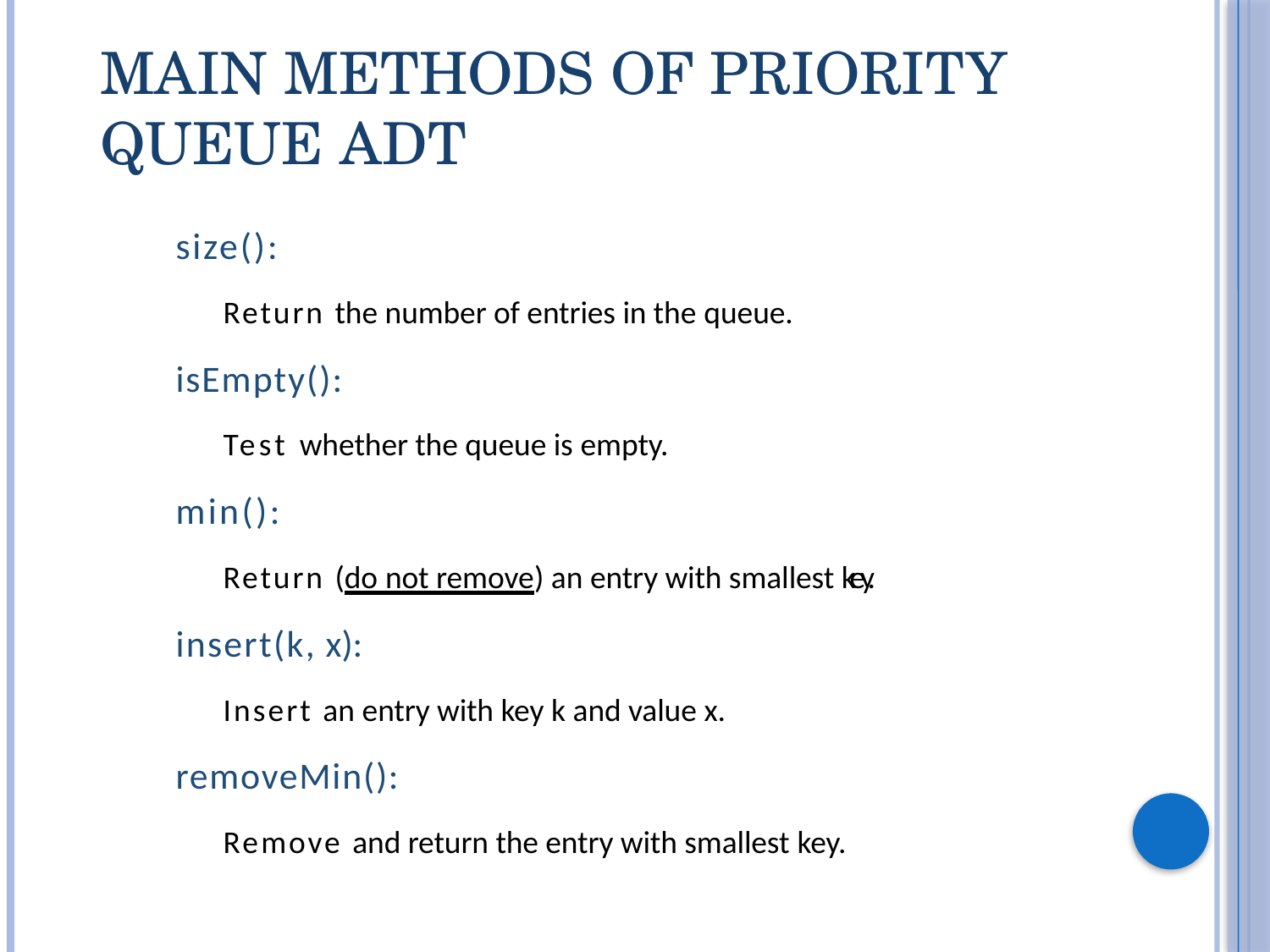

# Main methods of Priority Queue ADT
size():
Return the number of entries in the queue.
isEmpty():
Test whether the queue is empty.
min():
Return (do not remove) an entry with smallest key.
insert(k, x):
Insert an entry with key k and value x.
removeMin():
Remove and return the entry with smallest key.